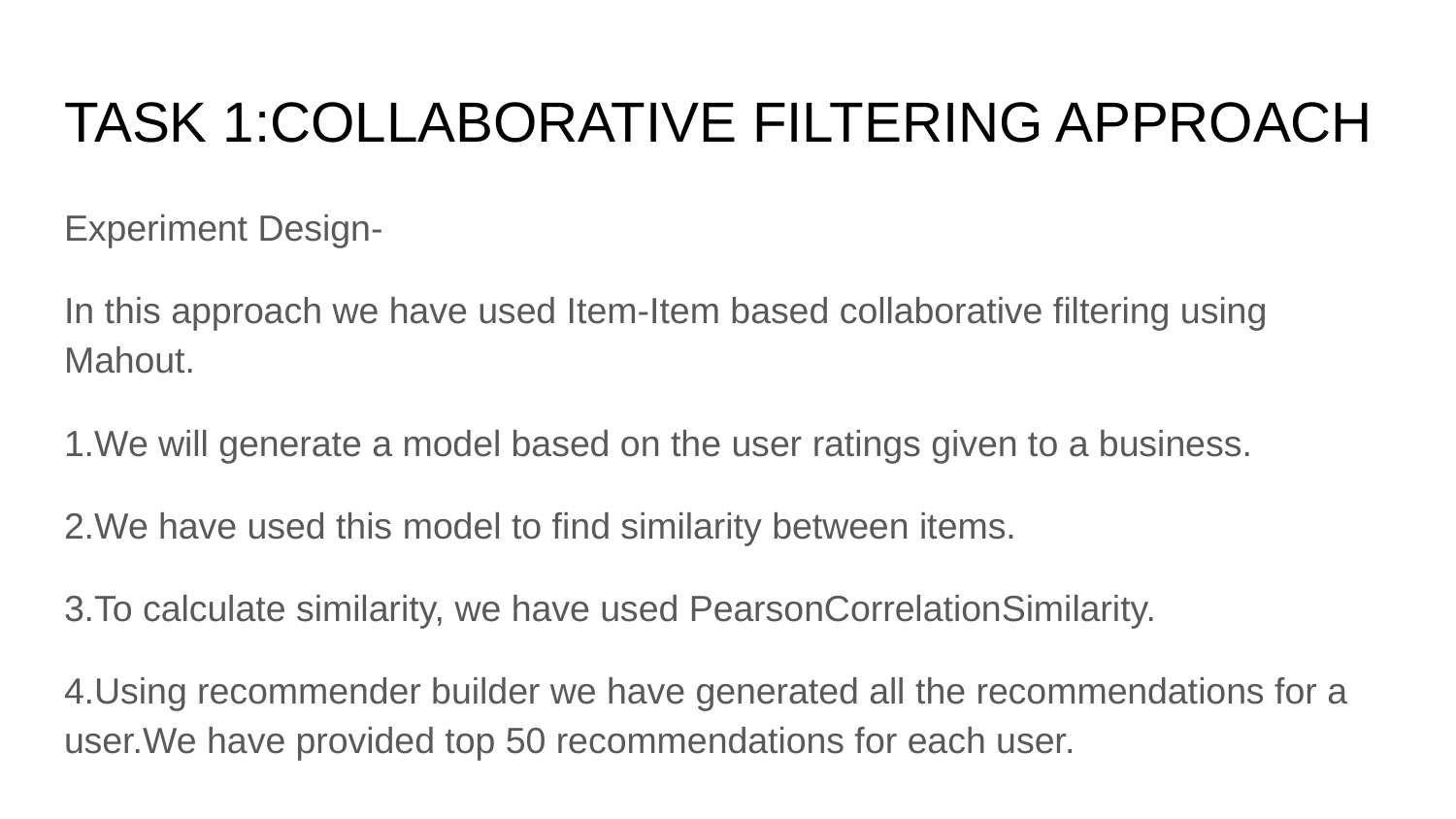

# TASK 1:COLLABORATIVE FILTERING APPROACH

Experiment Design-
In this approach we have used Item-Item based collaborative filtering using Mahout.
1.We will generate a model based on the user ratings given to a business.
2.We have used this model to find similarity between items.
3.To calculate similarity, we have used PearsonCorrelationSimilarity.
4.Using recommender builder we have generated all the recommendations for a user.We have provided top 50 recommendations for each user.